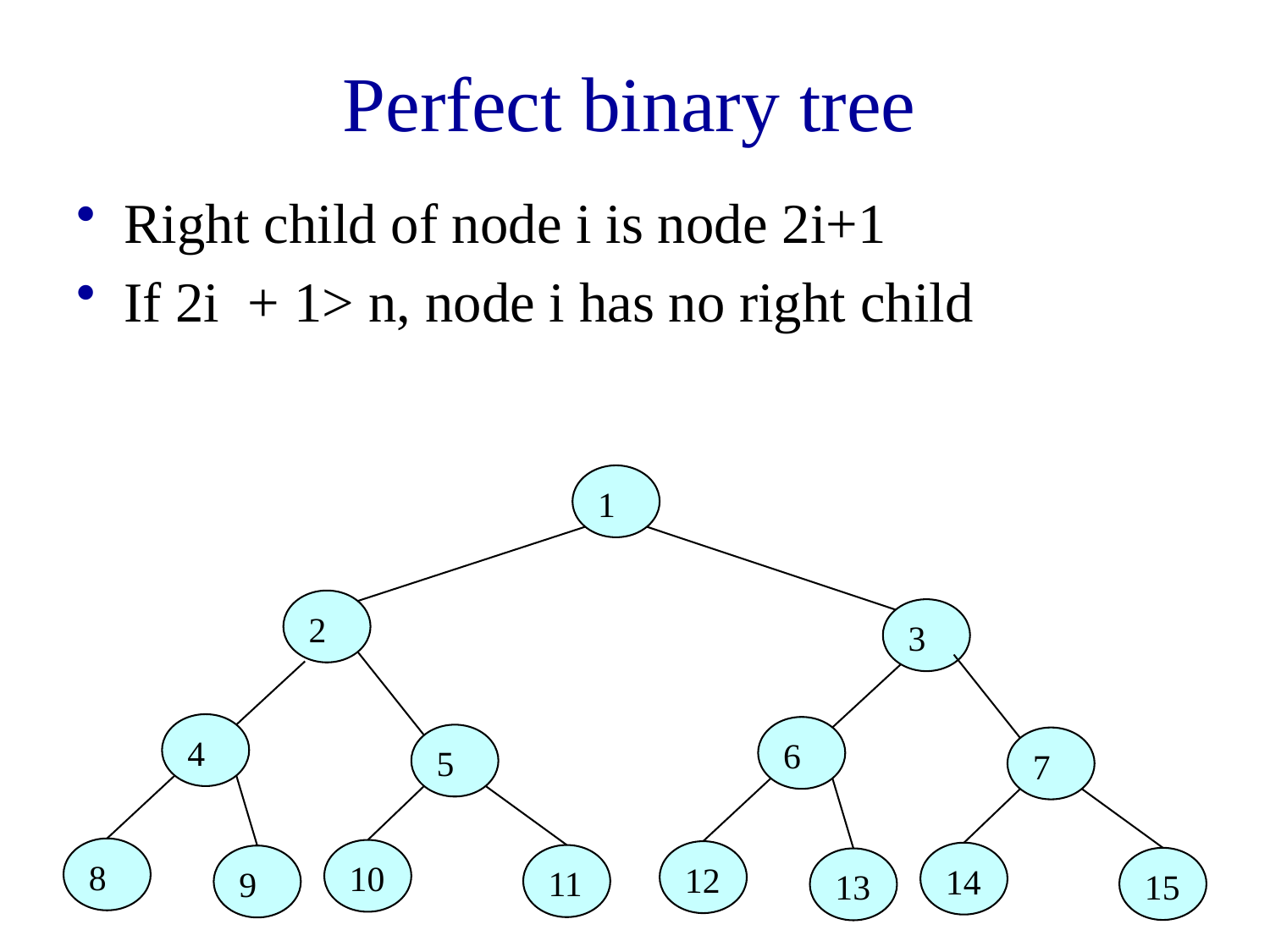

# Perfect binary tree
Right child of node i is node 2i+1
If 2i  + 1> n, node i has no right child
1
2
3
4
6
5
7
8
10
12
14
11
9
15
13